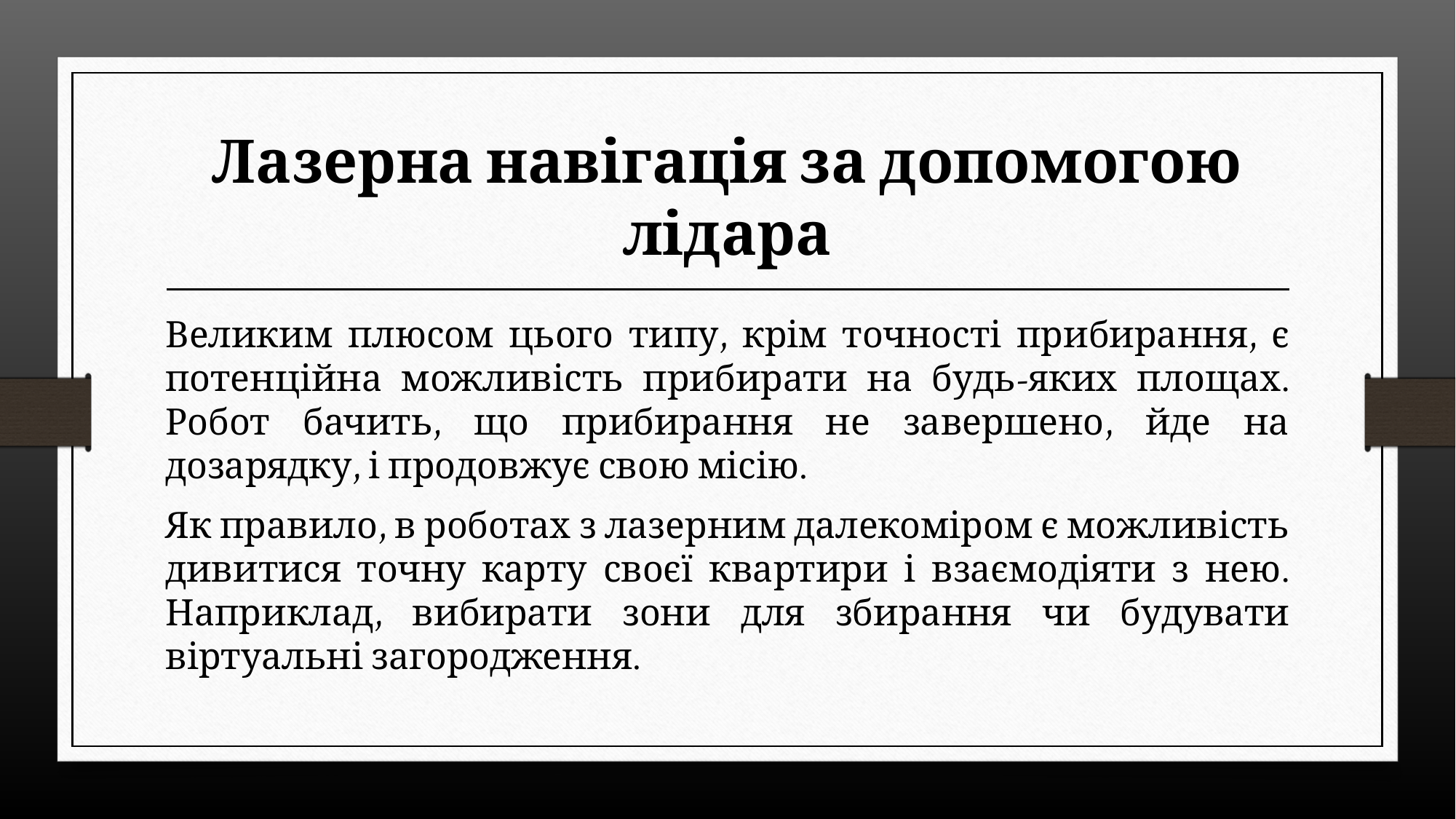

# Лазерна навігація за допомогою лідара
Великим плюсом цього типу, крім точності прибирання, є потенційна можливість прибирати на будь-яких площах. Робот бачить, що прибирання не завершено, йде на дозарядку, і продовжує свою місію.
Як правило, в роботах з лазерним далекоміром є можливість дивитися точну карту своєї квартири і взаємодіяти з нею. Наприклад, вибирати зони для збирання чи будувати віртуальні загородження.